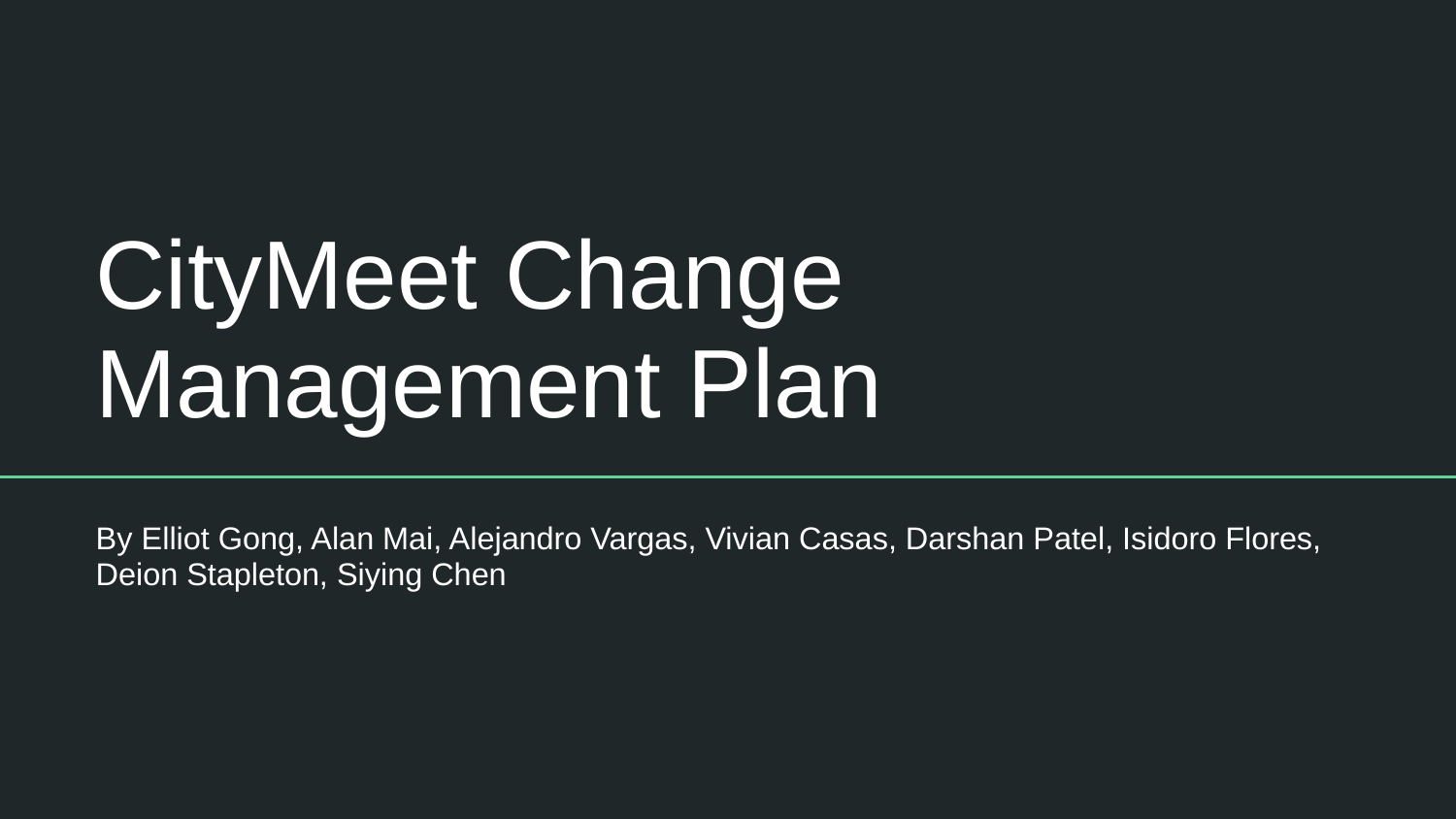

# CityMeet Change Management Plan
By Elliot Gong, Alan Mai, Alejandro Vargas, Vivian Casas, Darshan Patel, Isidoro Flores, Deion Stapleton, Siying Chen